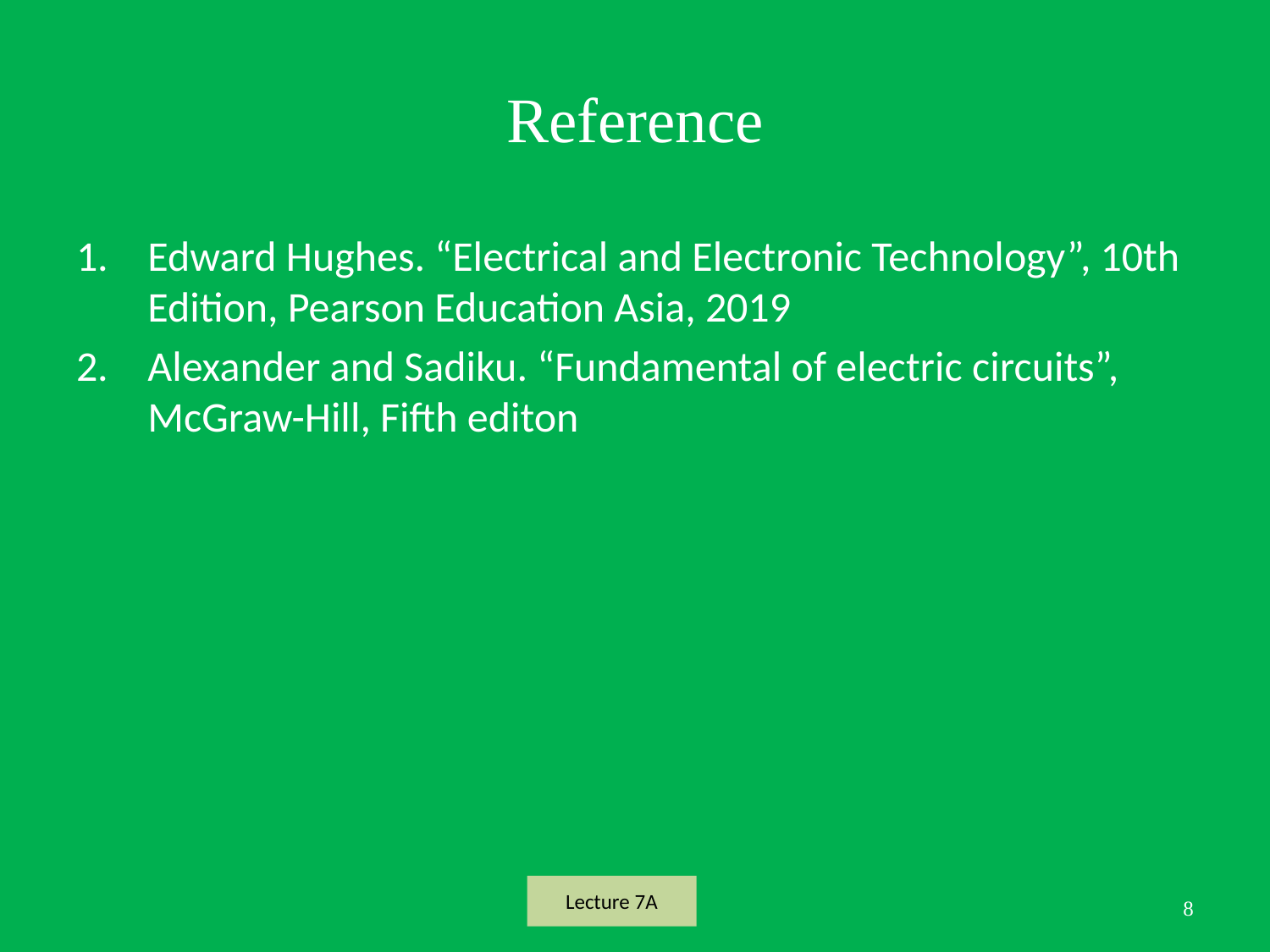

# Reference
Edward Hughes. “Electrical and Electronic Technology”, 10th Edition, Pearson Education Asia, 2019
Alexander and Sadiku. “Fundamental of electric circuits”, McGraw-Hill, Fifth editon

Lecture 7A
8